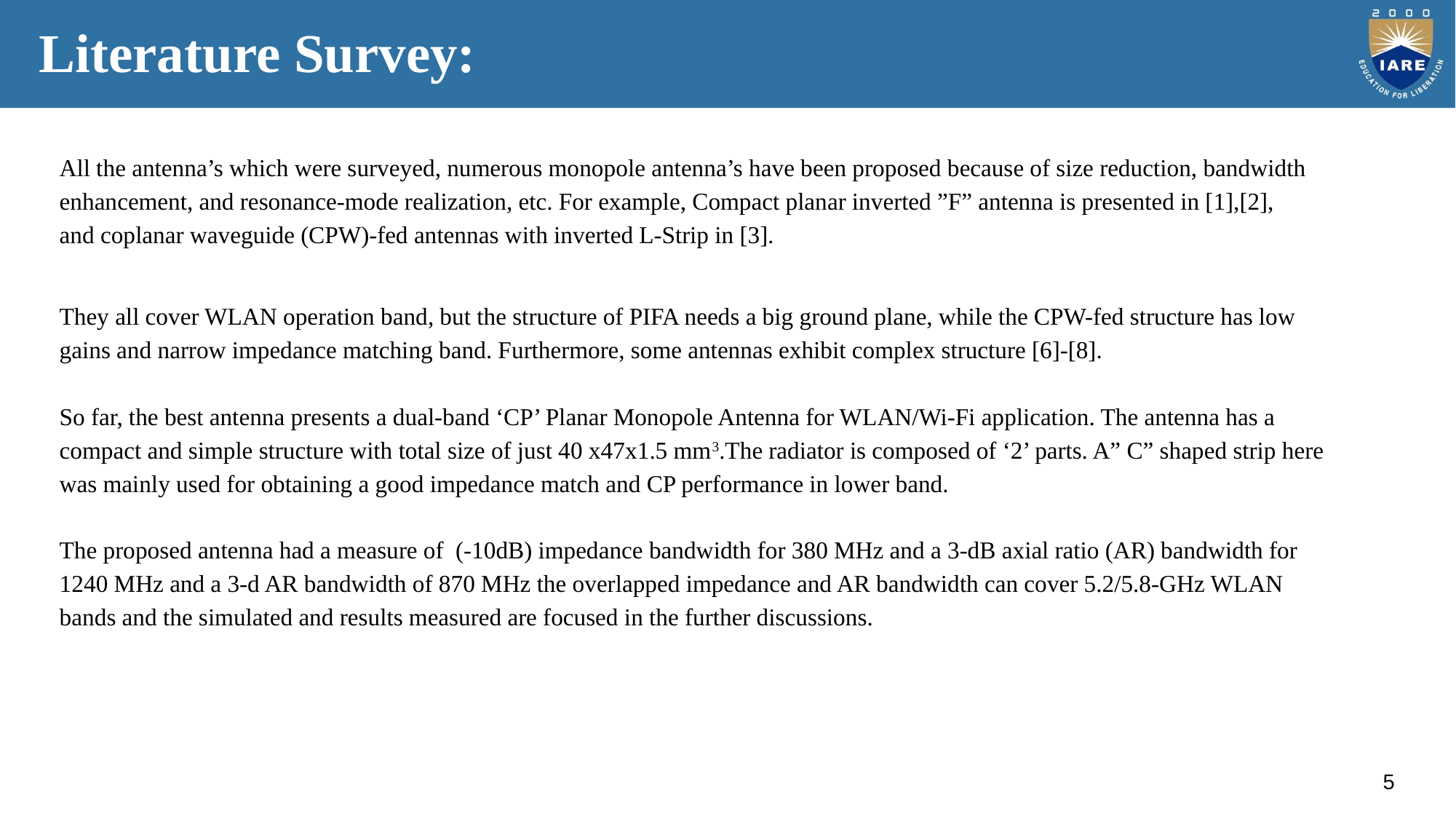

# Literature Survey:
All the antenna’s which were surveyed, numerous monopole antenna’s have been proposed because of size reduction, bandwidth enhancement, and resonance-mode realization, etc. For example, Compact planar inverted ”F” antenna is presented in [1],[2], and coplanar waveguide (CPW)-fed antennas with inverted L-Strip in [3].

They all cover WLAN operation band, but the structure of PIFA needs a big ground plane, while the CPW-fed structure has low gains and narrow impedance matching band. Furthermore, some antennas exhibit complex structure [6]-[8].

So far, the best antenna presents a dual-band ‘CP’ Planar Monopole Antenna for WLAN/Wi-Fi application. The antenna has a compact and simple structure with total size of just 40 x47x1.5 mm3.The radiator is composed of ‘2’ parts. A” C” shaped strip here was mainly used for obtaining a good impedance match and CP performance in lower band.

The proposed antenna had a measure of  (-10dB) impedance bandwidth for 380 MHz and a 3-dB axial ratio (AR) bandwidth for 1240 MHz and a 3-d AR bandwidth of 870 MHz the overlapped impedance and AR bandwidth can cover 5.2/5.8-GHz WLAN bands and the simulated and results measured are focused in the further discussions.
5